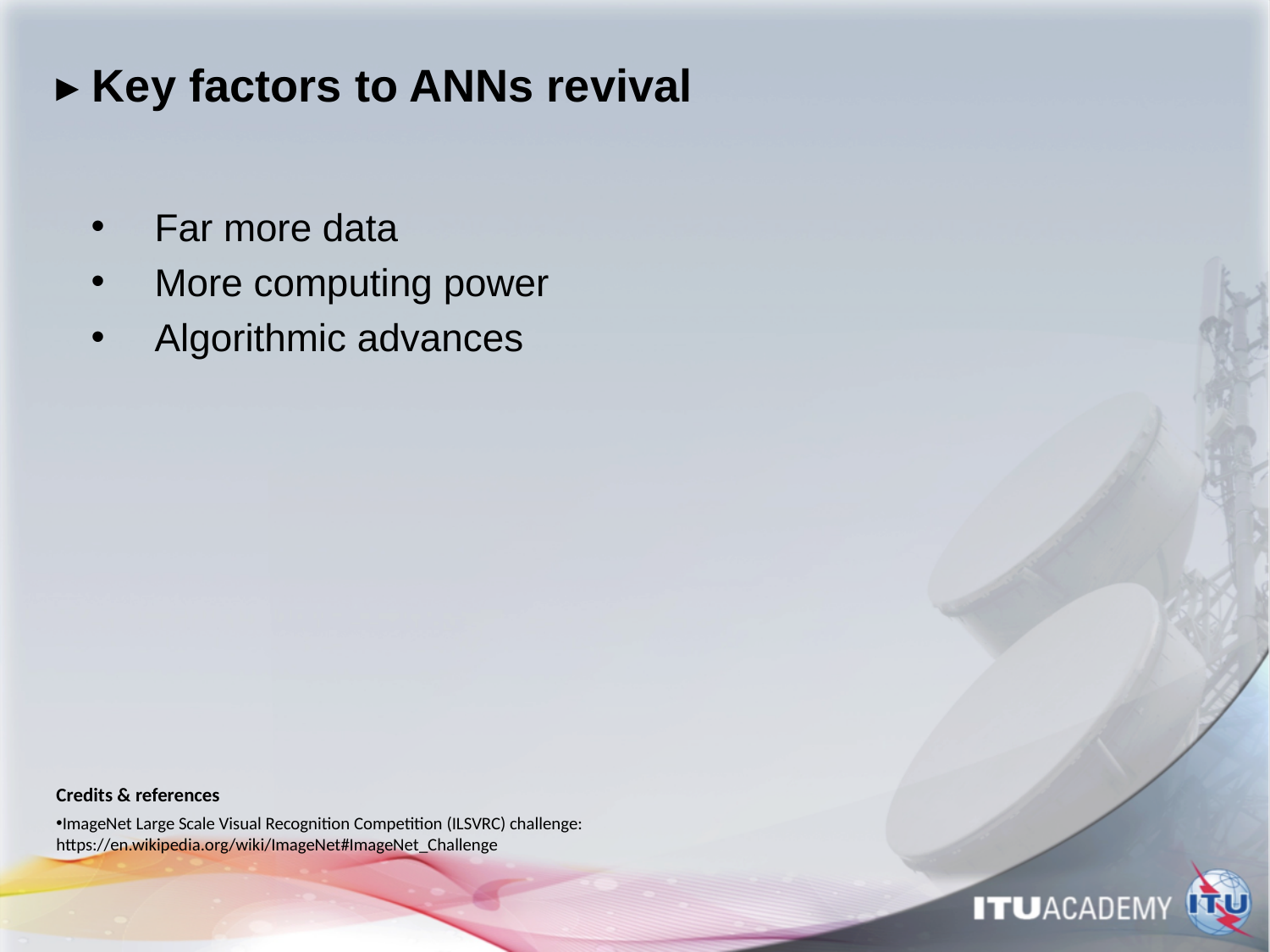

# ▸ Key factors to ANNs revival
Far more data
More computing power
Algorithmic advances
Credits & references
ImageNet Large Scale Visual Recognition Competition (ILSVRC) challenge: https://en.wikipedia.org/wiki/ImageNet#ImageNet_Challenge